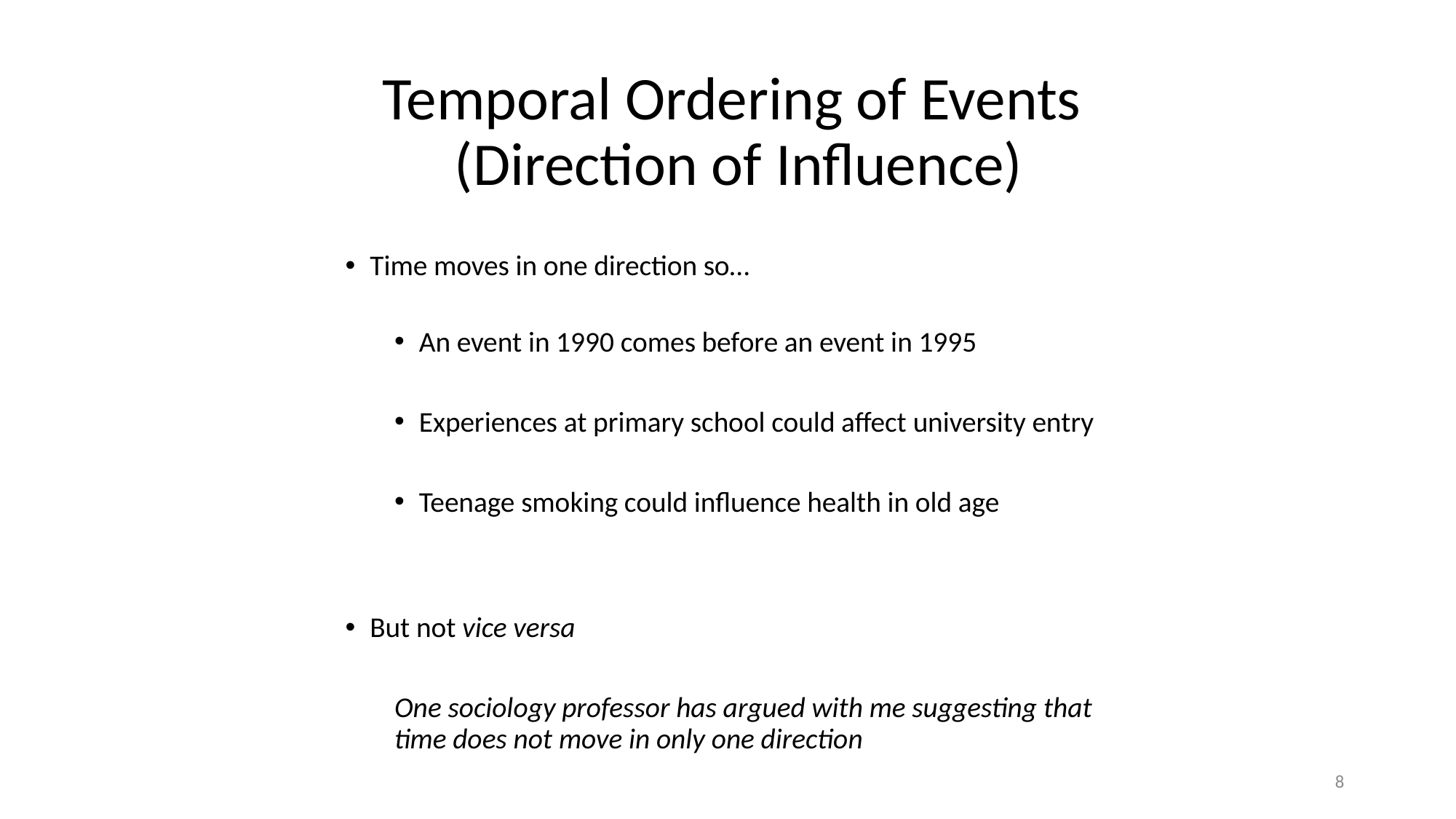

# Temporal Ordering of Events (Direction of Influence)
Time moves in one direction so…

An event in 1990 comes before an event in 1995

Experiences at primary school could affect university entry

Teenage smoking could influence health in old age

But not vice versa

One sociology professor has argued with me suggesting that time does not move in only one direction

8